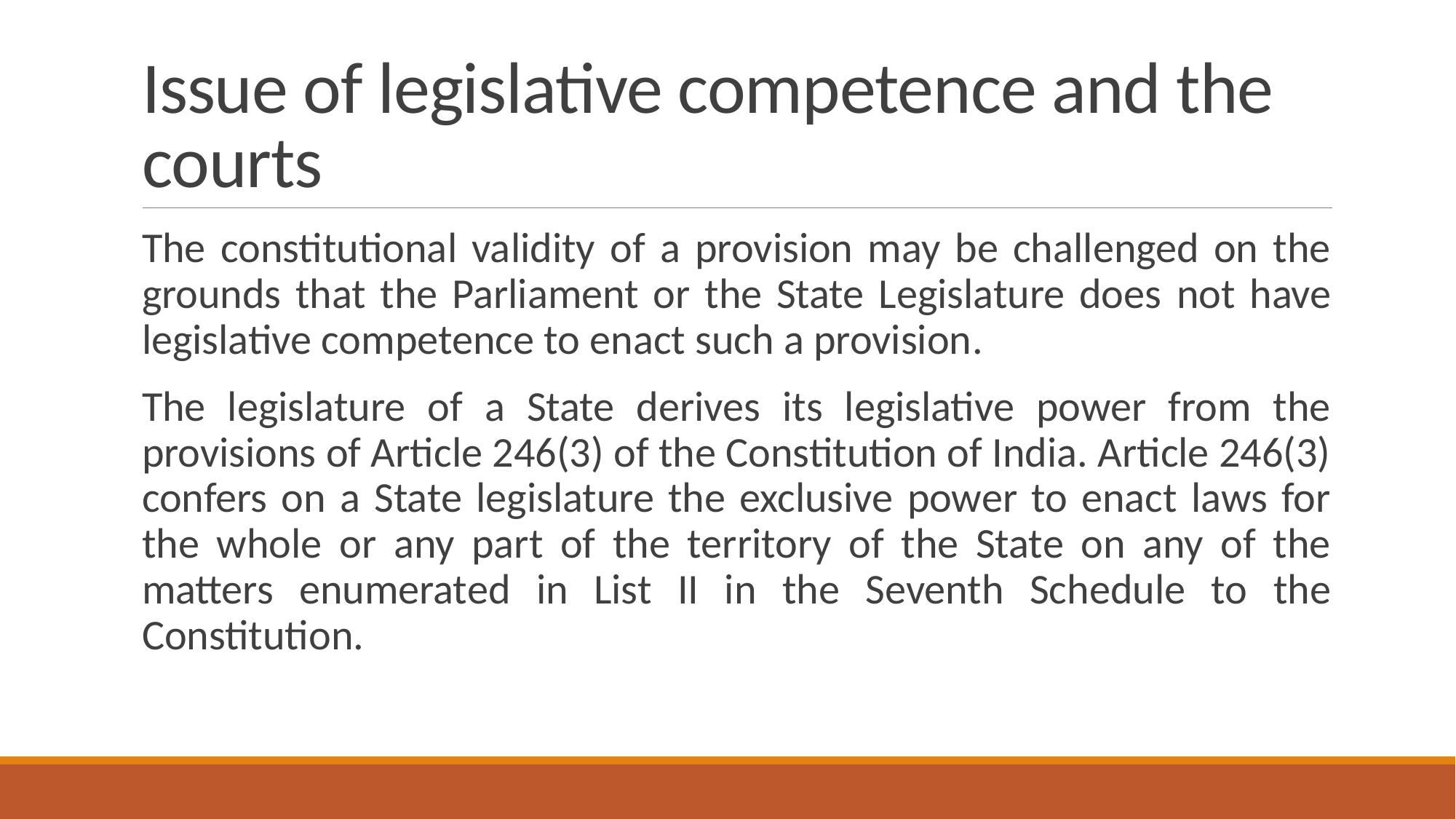

# Issue of legislative competence and the courts
The constitutional validity of a provision may be challenged on the grounds that the Parliament or the State Legislature does not have legislative competence to enact such a provision.
The legislature of a State derives its legislative power from the provisions of Article 246(3) of the Constitution of India. Article 246(3) confers on a State legislature the exclusive power to enact laws for the whole or any part of the territory of the State on any of the matters enumerated in List II in the Seventh Schedule to the Constitution.